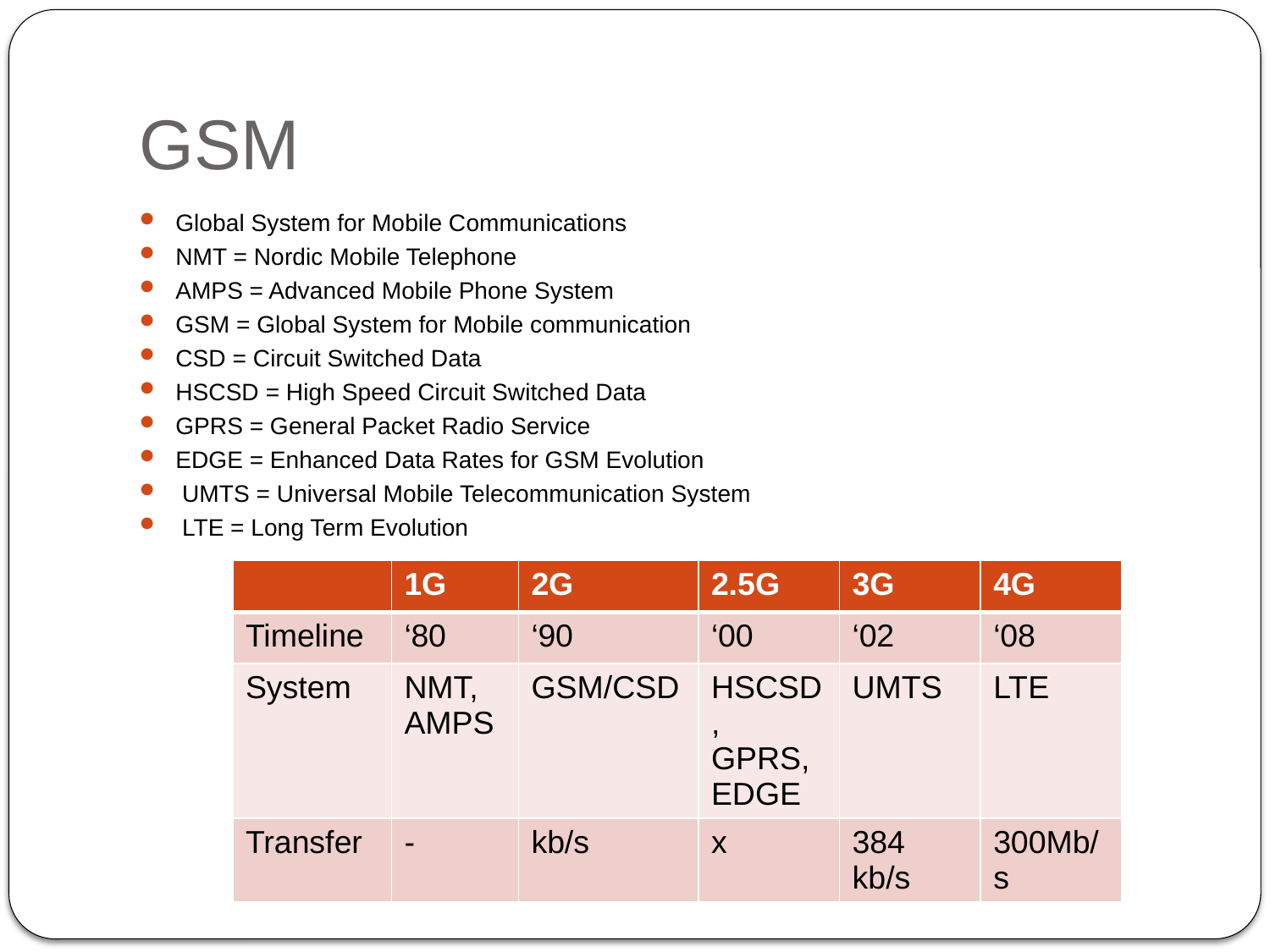

# GSM
Global System for Mobile Communications
NMT = Nordic Mobile Telephone
AMPS = Advanced Mobile Phone System
GSM = Global System for Mobile communication
CSD = Circuit Switched Data
HSCSD = High Speed Circuit Switched Data
GPRS = General Packet Radio Service
EDGE = Enhanced Data Rates for GSM Evolution
 UMTS = Universal Mobile Telecommunication System
 LTE = Long Term Evolution
|  | 1G | 2G | 2.5G | 3G | 4G |
| --- | --- | --- | --- | --- | --- |
| Timeline | ‘80 | ‘90 | ‘00 | ‘02 | ‘08 |
| System | NMT, AMPS | GSM/CSD | HSCSD, GPRS, EDGE | UMTS | LTE |
| Transfer | - | kb/s | x | 384 kb/s | 300Mb/s |